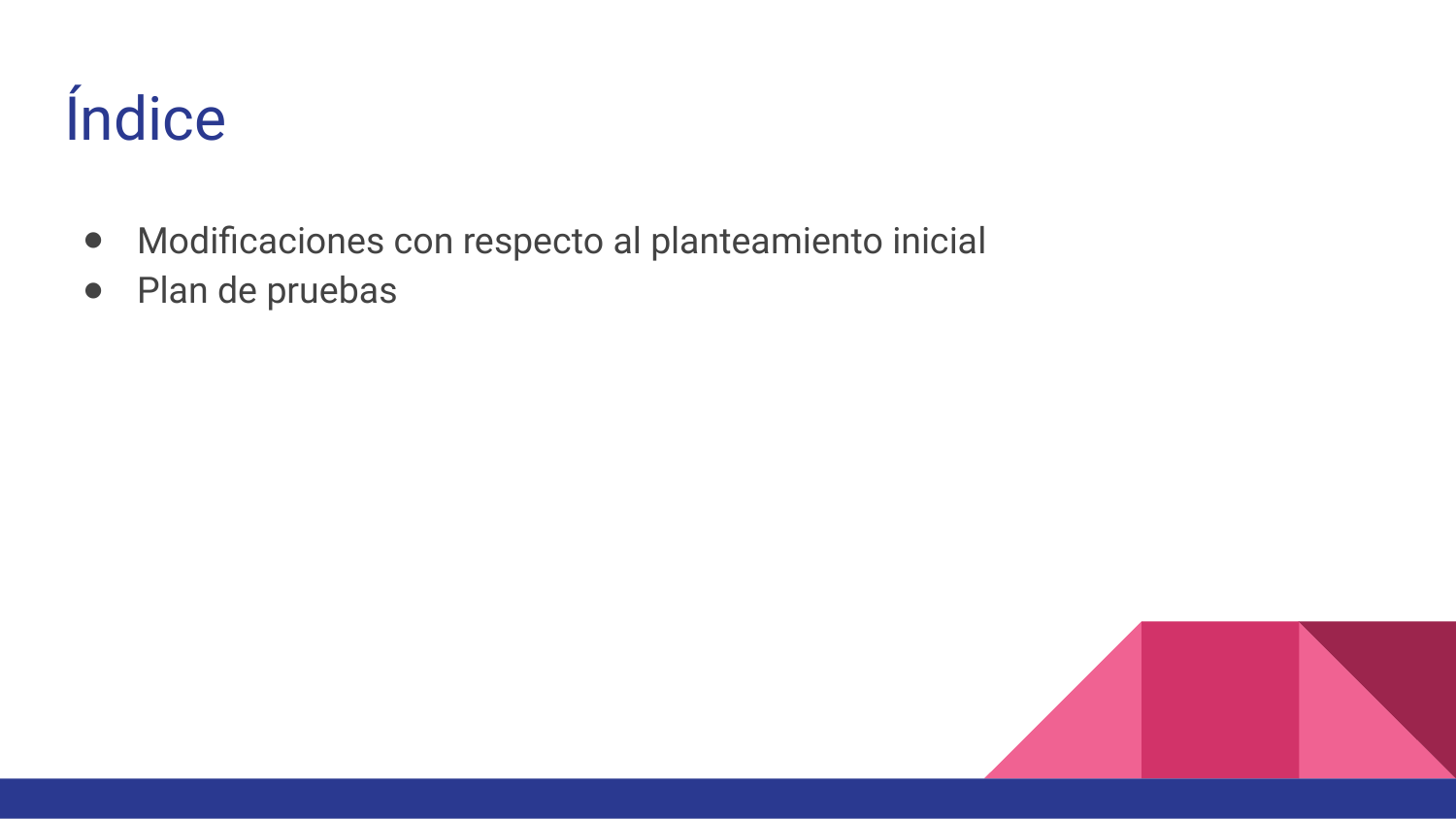

# Índice
Modificaciones con respecto al planteamiento inicial
Plan de pruebas